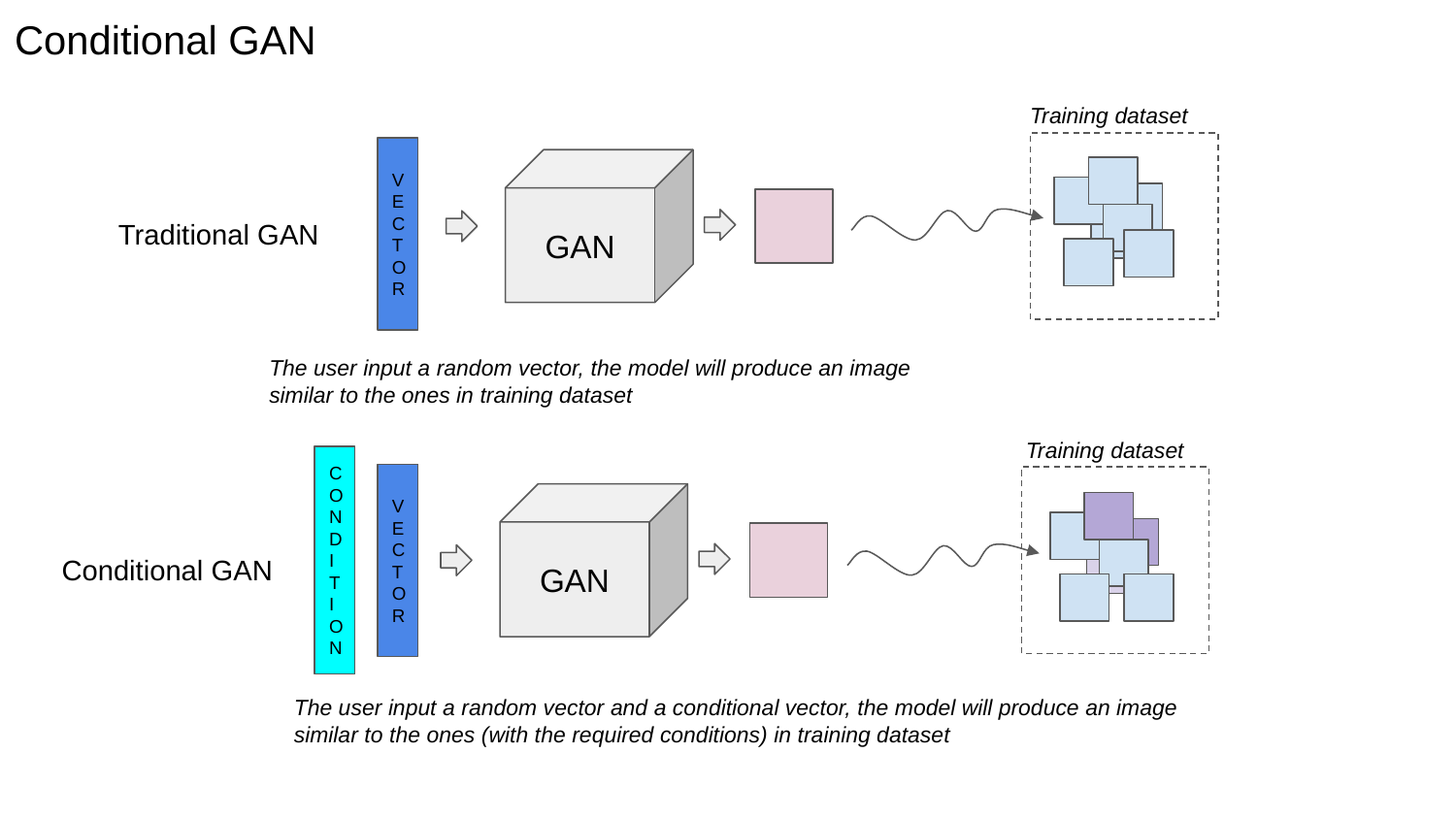

Conditional GAN
Training dataset

VE
C
T
O
R
GAN

Traditional GAN

The user input a random vector, the model will produce an image similar to the ones in training dataset
Training dataset
CONDITION
VE
C
T
O
R

GAN

Conditional GAN

The user input a random vector and a conditional vector, the model will produce an image similar to the ones (with the required conditions) in training dataset